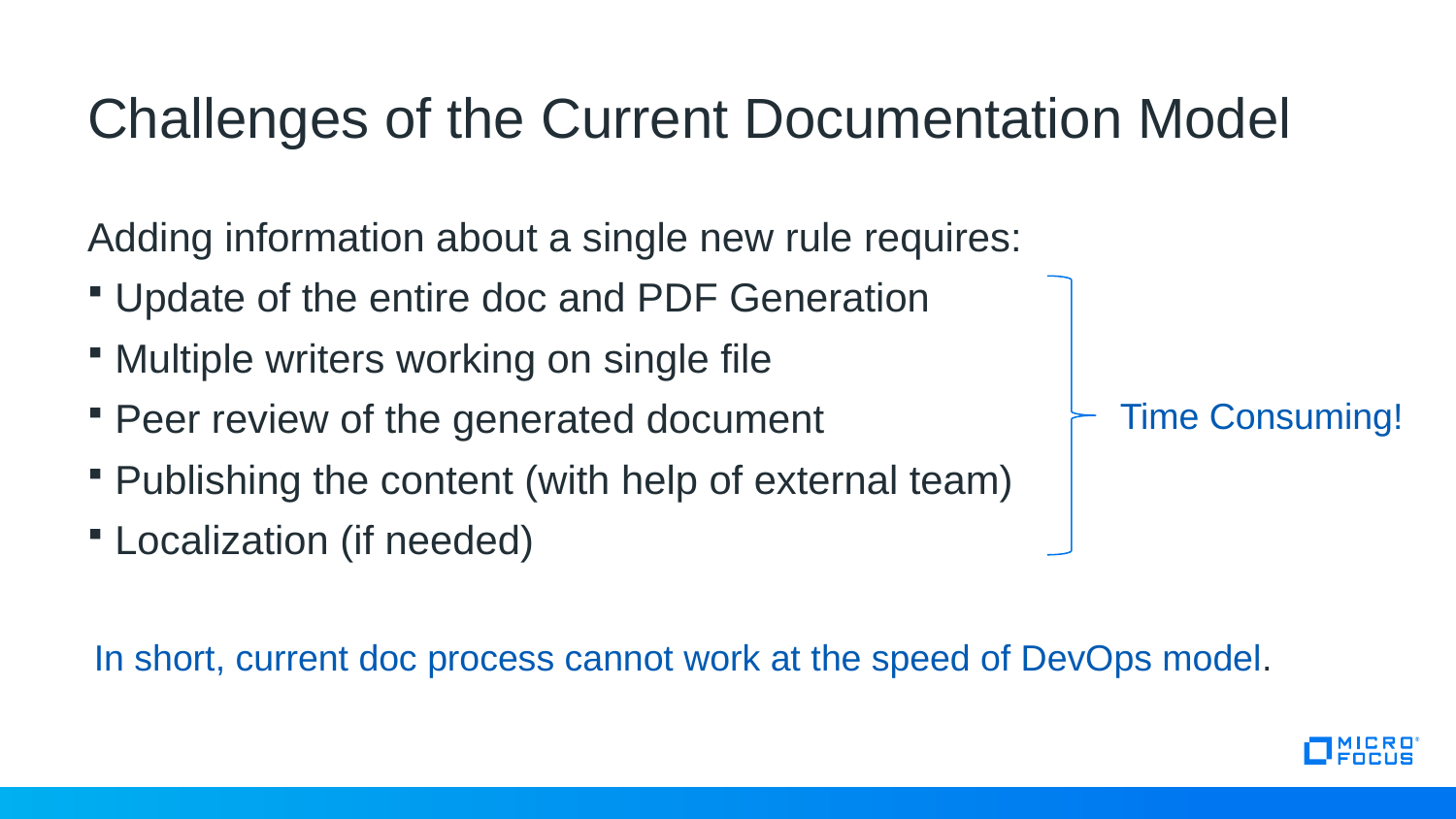

# Challenges of the Current Documentation Model
Adding information about a single new rule requires:
Update of the entire doc and PDF Generation
Multiple writers working on single file
Peer review of the generated document
Publishing the content (with help of external team)
Localization (if needed)

Time Consuming!
In short, current doc process cannot work at the speed of DevOps model.